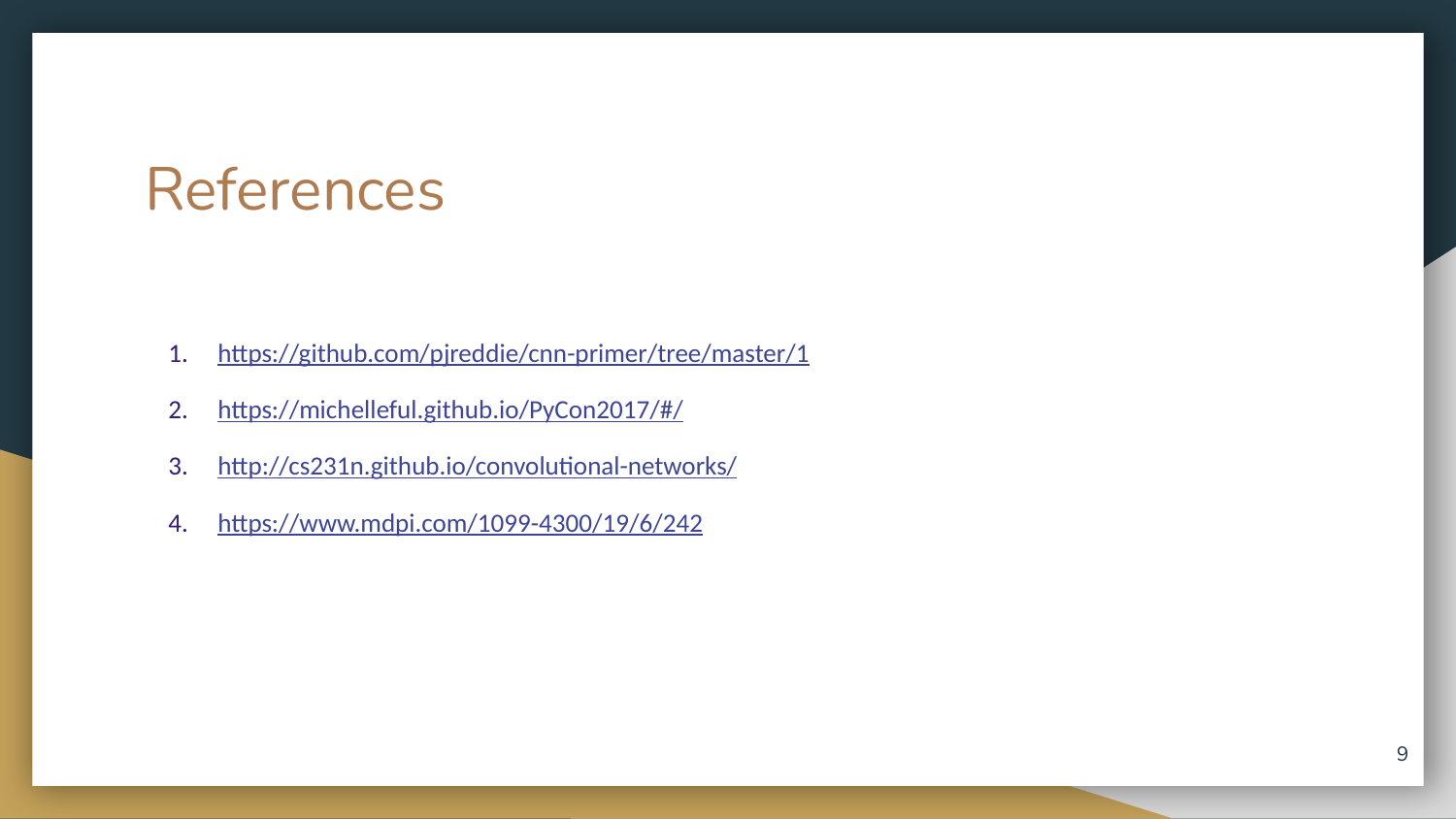

# References
https://github.com/pjreddie/cnn-primer/tree/master/1
https://michelleful.github.io/PyCon2017/#/
http://cs231n.github.io/convolutional-networks/
https://www.mdpi.com/1099-4300/19/6/242
9